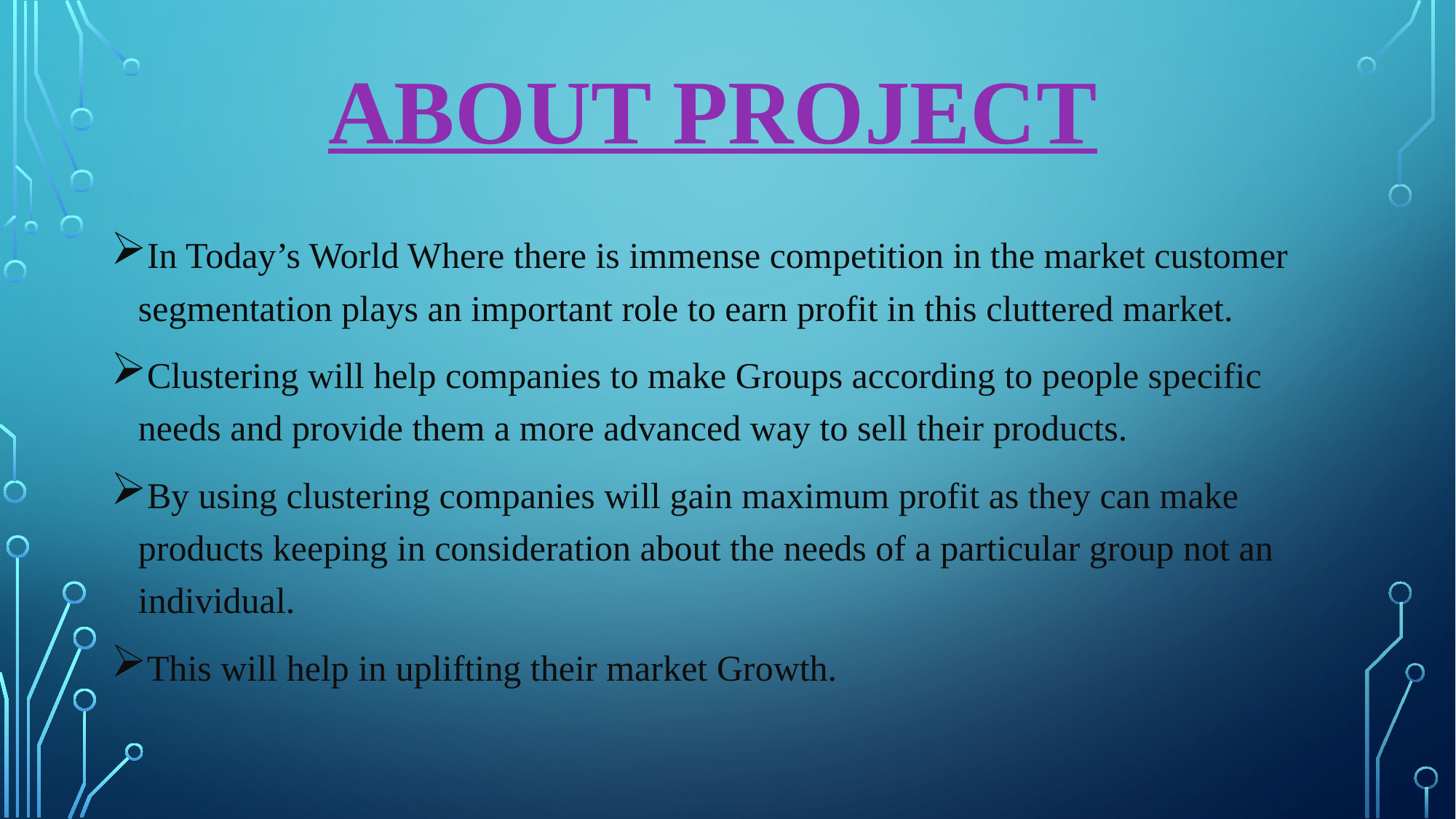

# ABOUT PROJECT
In Today’s World Where there is immense competition in the market customer segmentation plays an important role to earn profit in this cluttered market.
Clustering will help companies to make Groups according to people specific needs and provide them a more advanced way to sell their products.
By using clustering companies will gain maximum profit as they can make products keeping in consideration about the needs of a particular group not an individual.
This will help in uplifting their market Growth.